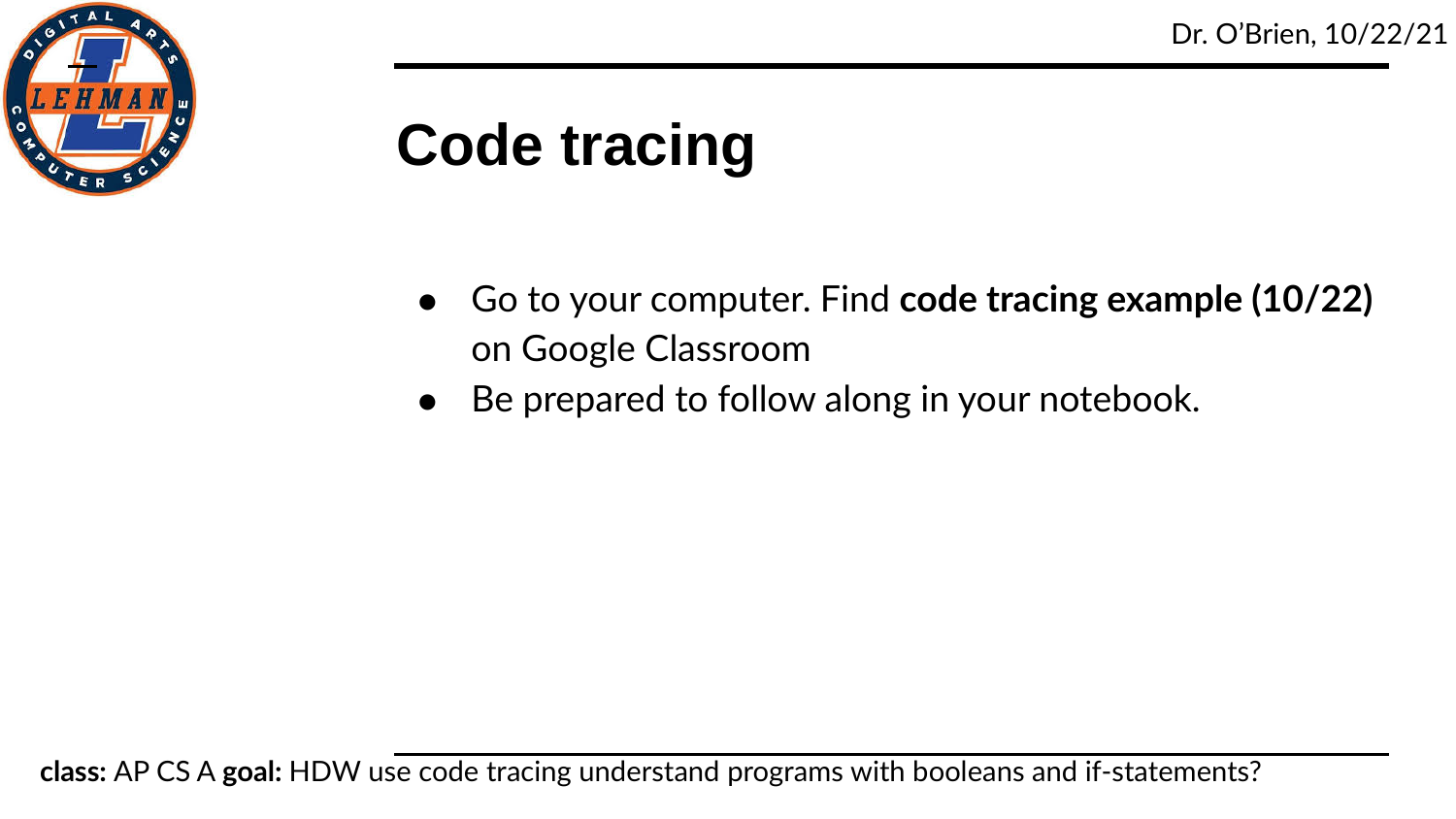

# Code tracing
Go to your computer. Find code tracing example (10/22) on Google Classroom
Be prepared to follow along in your notebook.